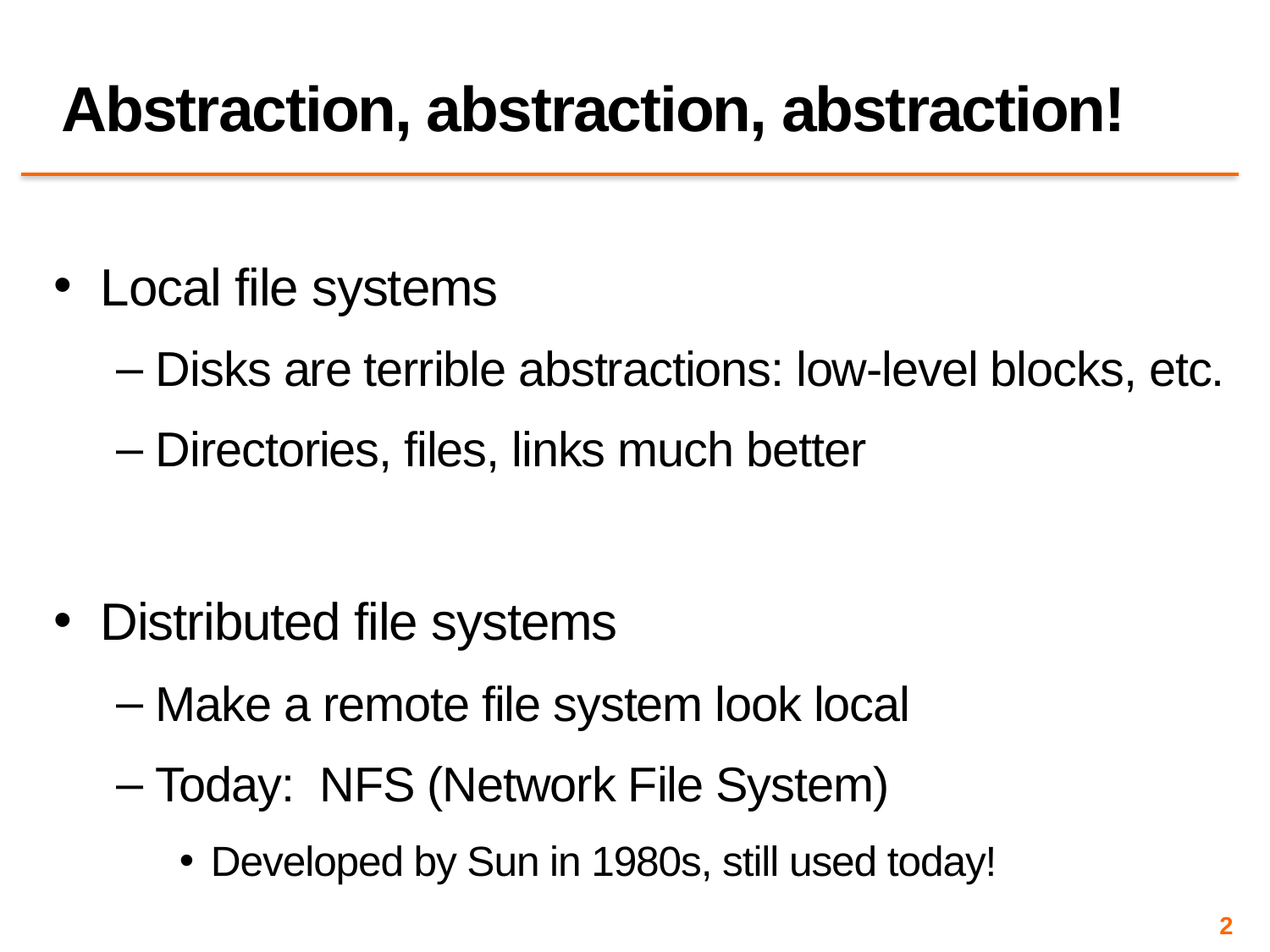

# Abstraction, abstraction, abstraction!
Local file systems
Disks are terrible abstractions: low-level blocks, etc.
Directories, files, links much better

Distributed file systems
Make a remote file system look local
Today:  NFS (Network File System)
Developed by Sun in 1980s, still used today!

2